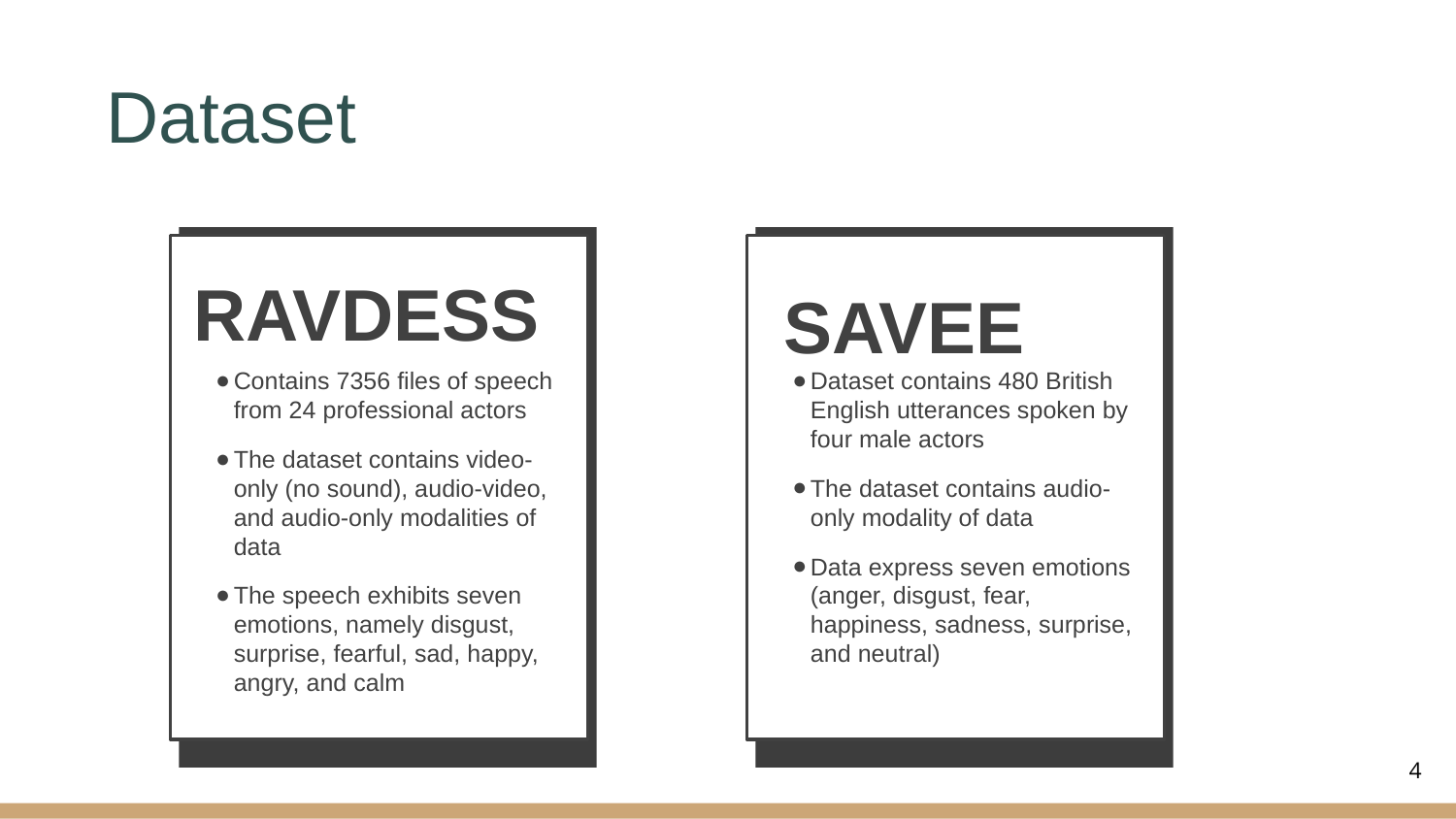

Dataset

RAVDESS

Contains 7356 files of speech from 24 professional actors
The dataset contains video-only (no sound), audio-video, and audio-only modalities of data
The speech exhibits seven emotions, namely disgust, surprise, fearful, sad, happy, angry, and calm

SAVEE

Dataset contains 480 British English utterances spoken by four male actors
The dataset contains audio-only modality of data
Data express seven emotions (anger, disgust, fear, happiness, sadness, surprise, and neutral)
4